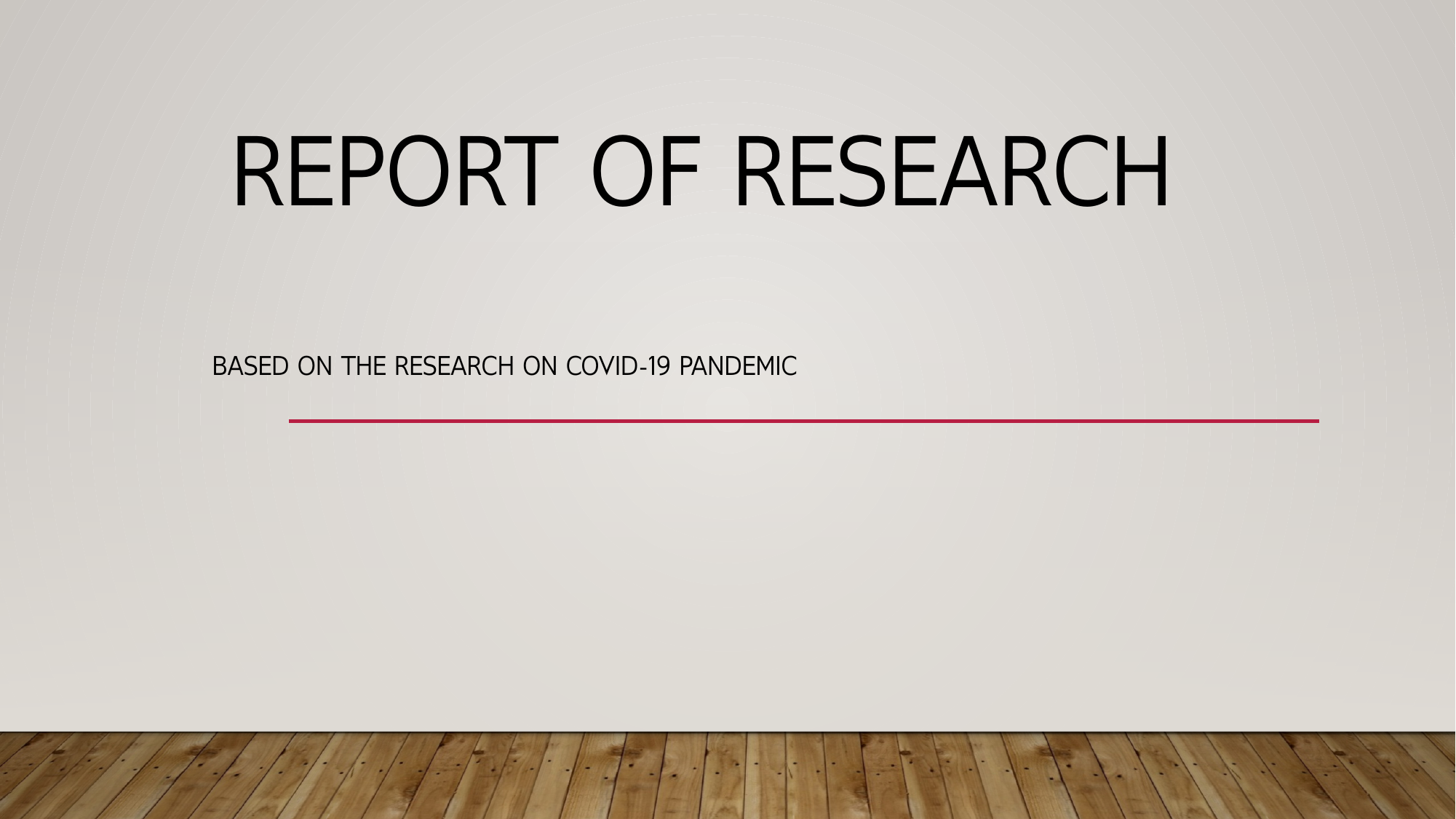

# Report of research
Based on the research on COVID-19 pandemic